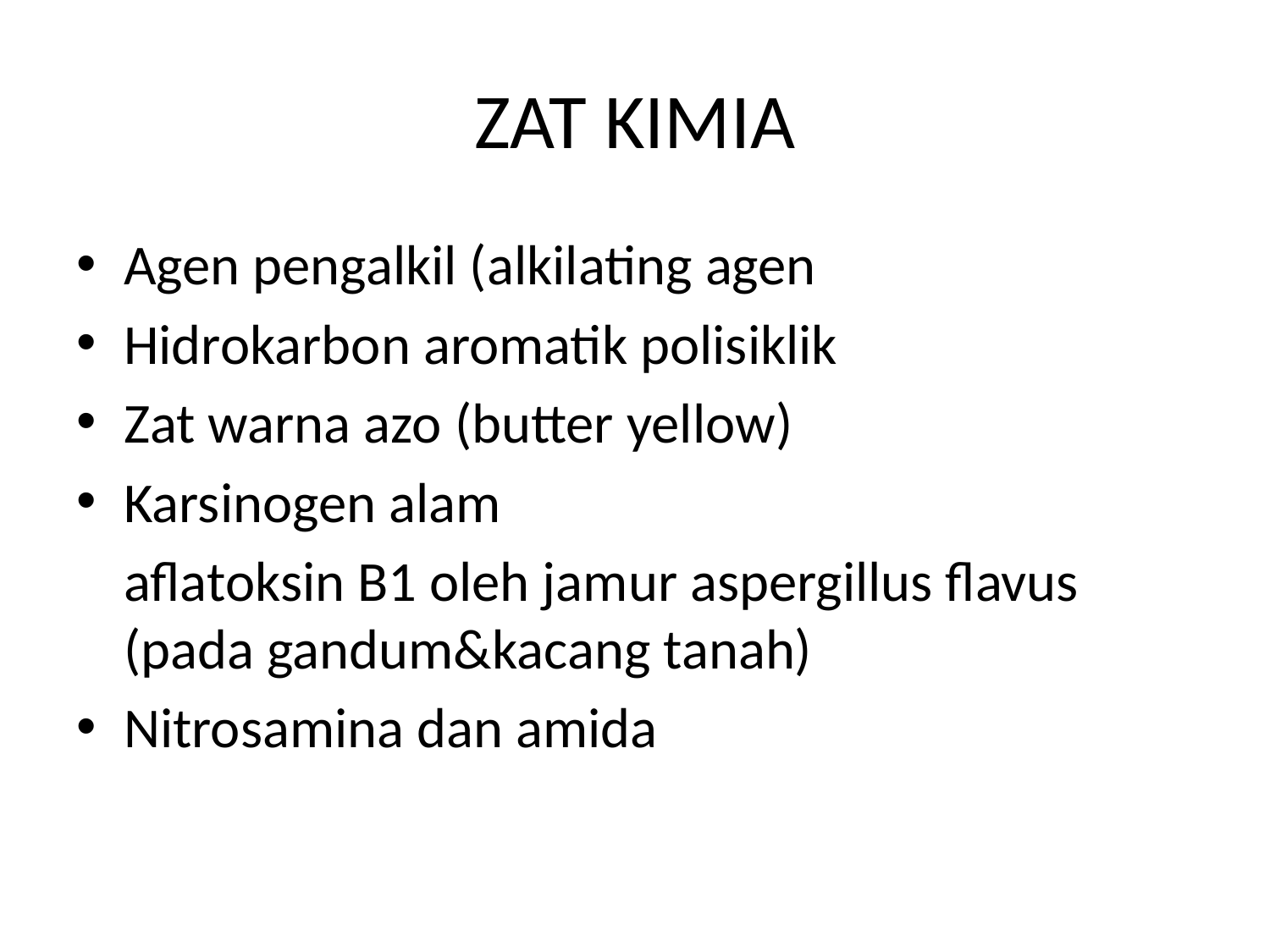

# ZAT KIMIA
Agen pengalkil (alkilating agen
Hidrokarbon aromatik polisiklik
Zat warna azo (butter yellow)
Karsinogen alam
	aflatoksin B1 oleh jamur aspergillus flavus (pada gandum&kacang tanah)
Nitrosamina dan amida